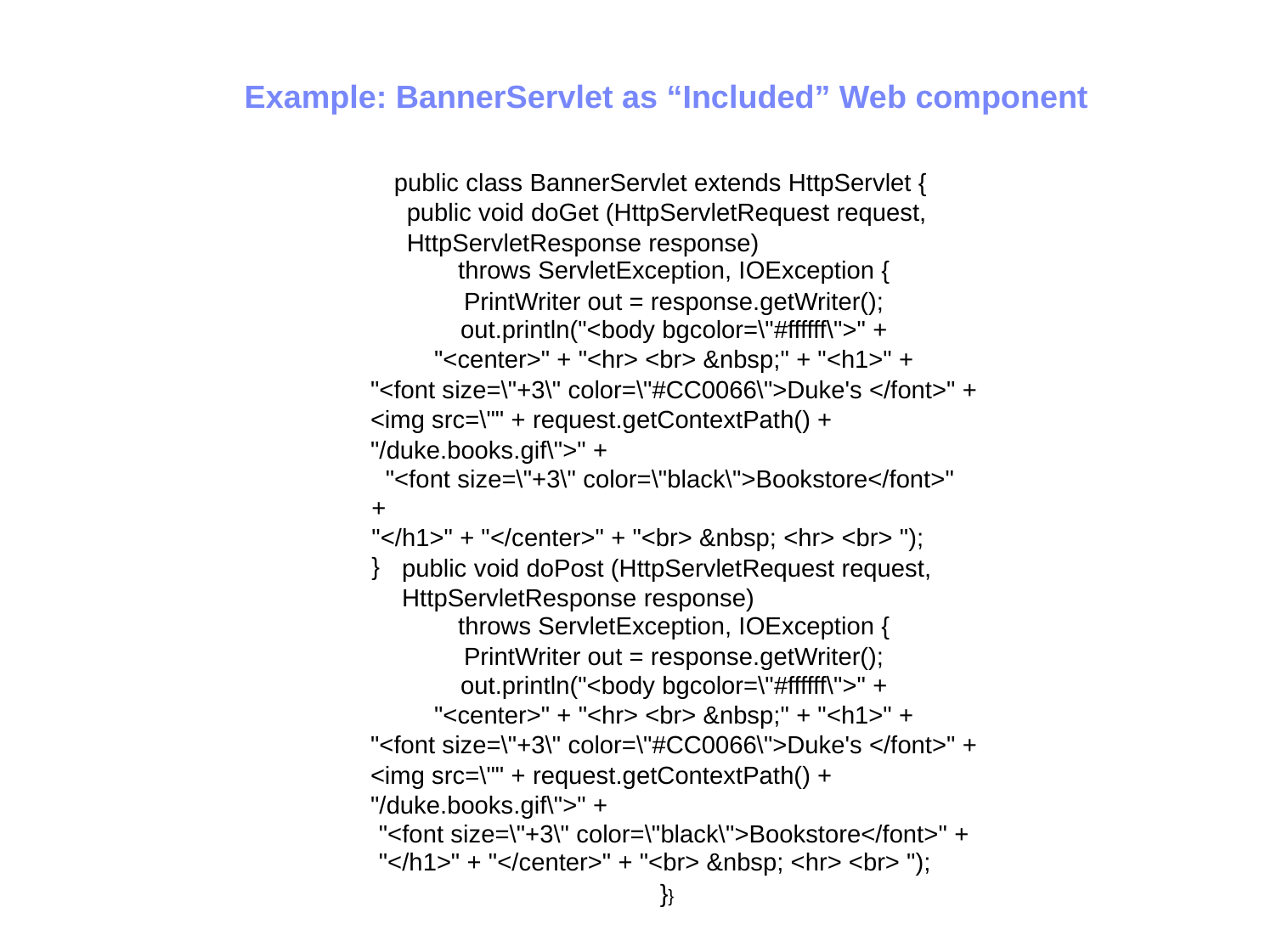

Antrix Consultancy Services

Example: BannerServlet as “Included” Web component

public class BannerServlet extends HttpServlet {

public void doGet (HttpServletRequest request,
HttpServletResponse response)

throws ServletException, IOException {

PrintWriter out = response.getWriter();

out.println("<body bgcolor=\"#ffffff\">" +

"<center>" + "<hr> <br> &nbsp;" + "<h1>" +

"<font size=\"+3\" color=\"#CC0066\">Duke's </font>" +
<img src=\"" + request.getContextPath() +
"/duke.books.gif\">" +

"<font size=\"+3\" color=\"black\">Bookstore</font>" +
"</h1>" + "</center>" + "<br> &nbsp; <hr> <br> ");
}

public void doPost (HttpServletRequest request,
HttpServletResponse response)

throws ServletException, IOException {

PrintWriter out = response.getWriter();

out.println("<body bgcolor=\"#ffffff\">" +

"<center>" + "<hr> <br> &nbsp;" + "<h1>" +

"<font size=\"+3\" color=\"#CC0066\">Duke's </font>" +
<img src=\"" + request.getContextPath() +
"/duke.books.gif\">" +

"<font size=\"+3\" color=\"black\">Bookstore</font>" +
"</h1>" + "</center>" + "<br> &nbsp; <hr> <br> ");

}}

Madhusudhanan.P.K.